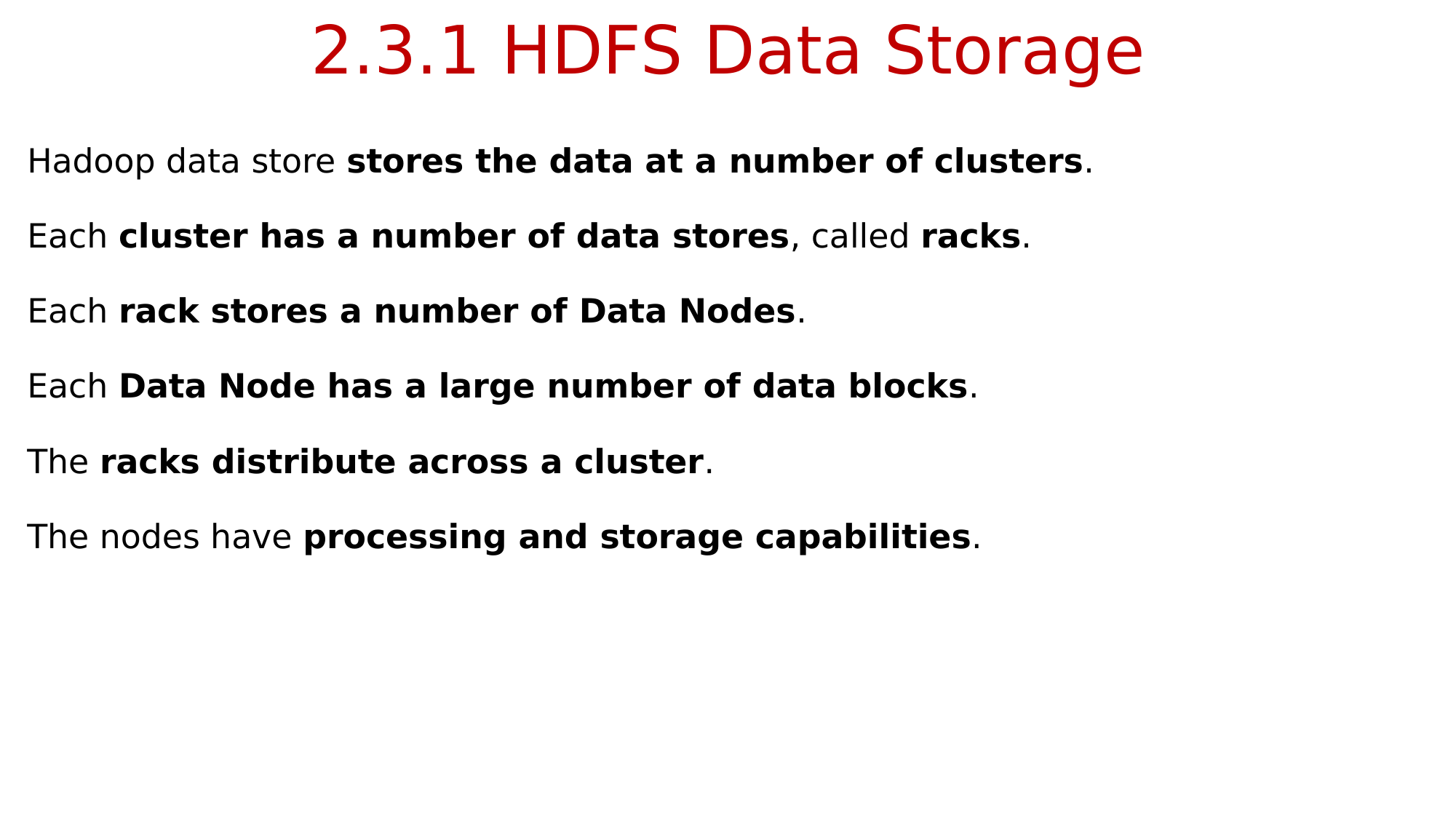

# 2.3.1 HDFS Data Storage
Hadoop data store stores the data at a number of clusters.
Each cluster has a number of data stores, called racks.
Each rack stores a number of Data Nodes.
Each Data Node has a large number of data blocks.
The racks distribute across a cluster.
The nodes have processing and storage capabilities.